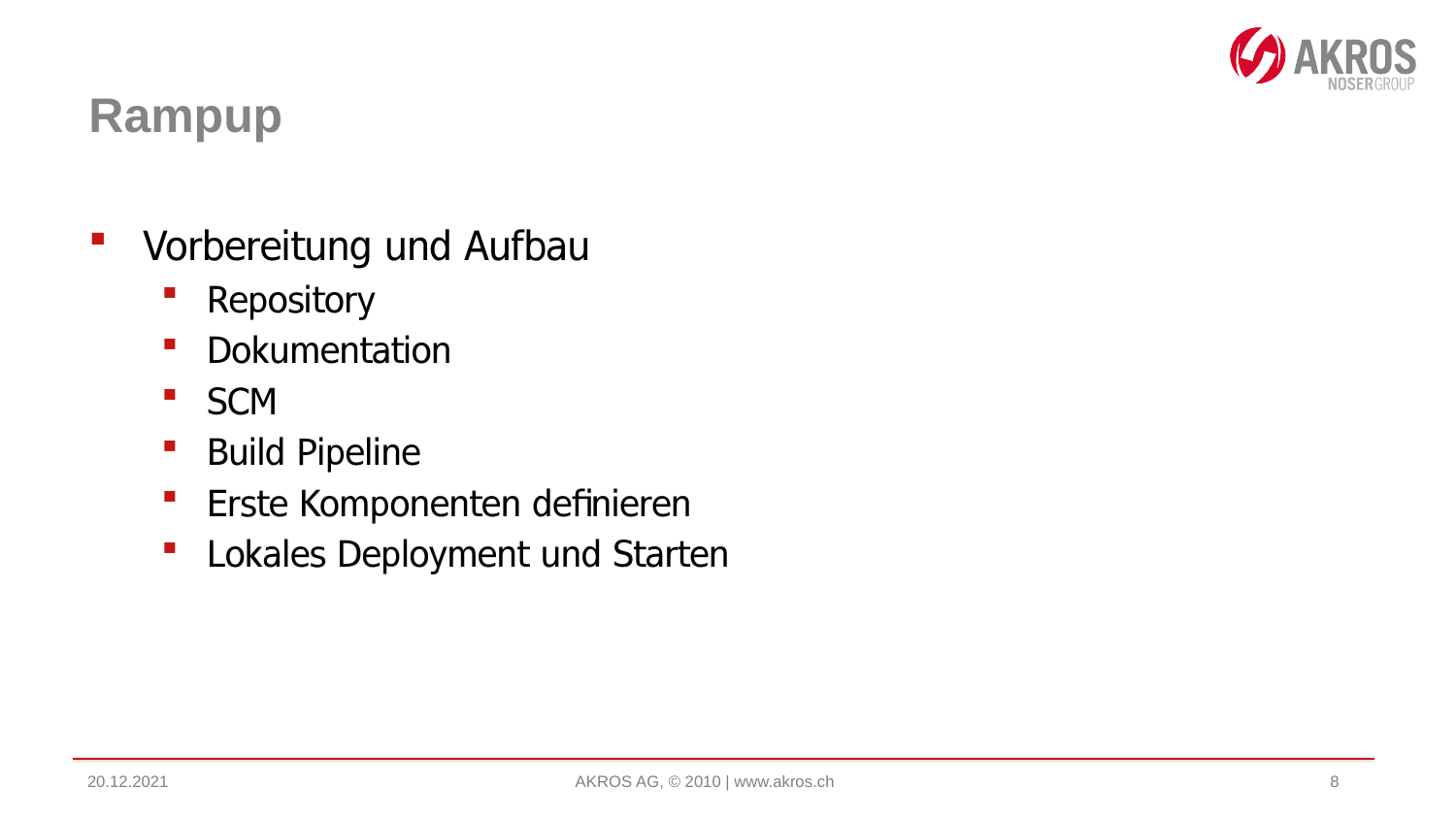

# Rampup
Vorbereitung und Aufbau
Repository
Dokumentation
SCM
Build Pipeline
Erste Komponenten definieren
Lokales Deployment und Starten
20.12.2021
AKROS AG, © 2010 | www.akros.ch
8